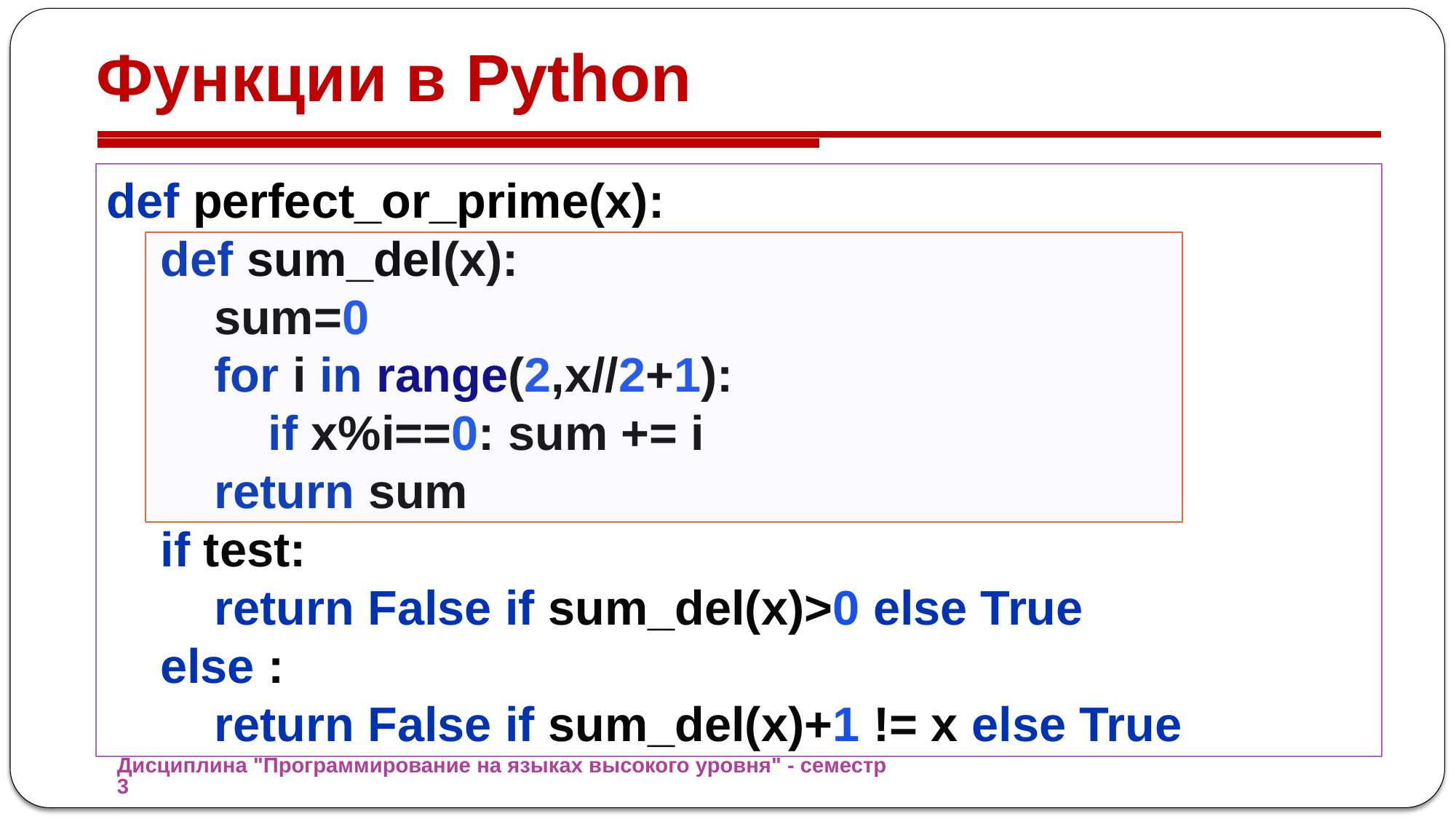

# Функции в Python
Инструкция def
def perfect_or_prime(x):
    def sum_del(x):
        sum=0
        for i in range(2,x//2+1):
            if x%i==0: sum += i
        return sum
    if test:
        return False if sum_del(x)>0 else True
    else :
        return False if sum_del(x)+1 != x else True

Дисциплина "Программирование на языках высокого уровня" - семестр 3